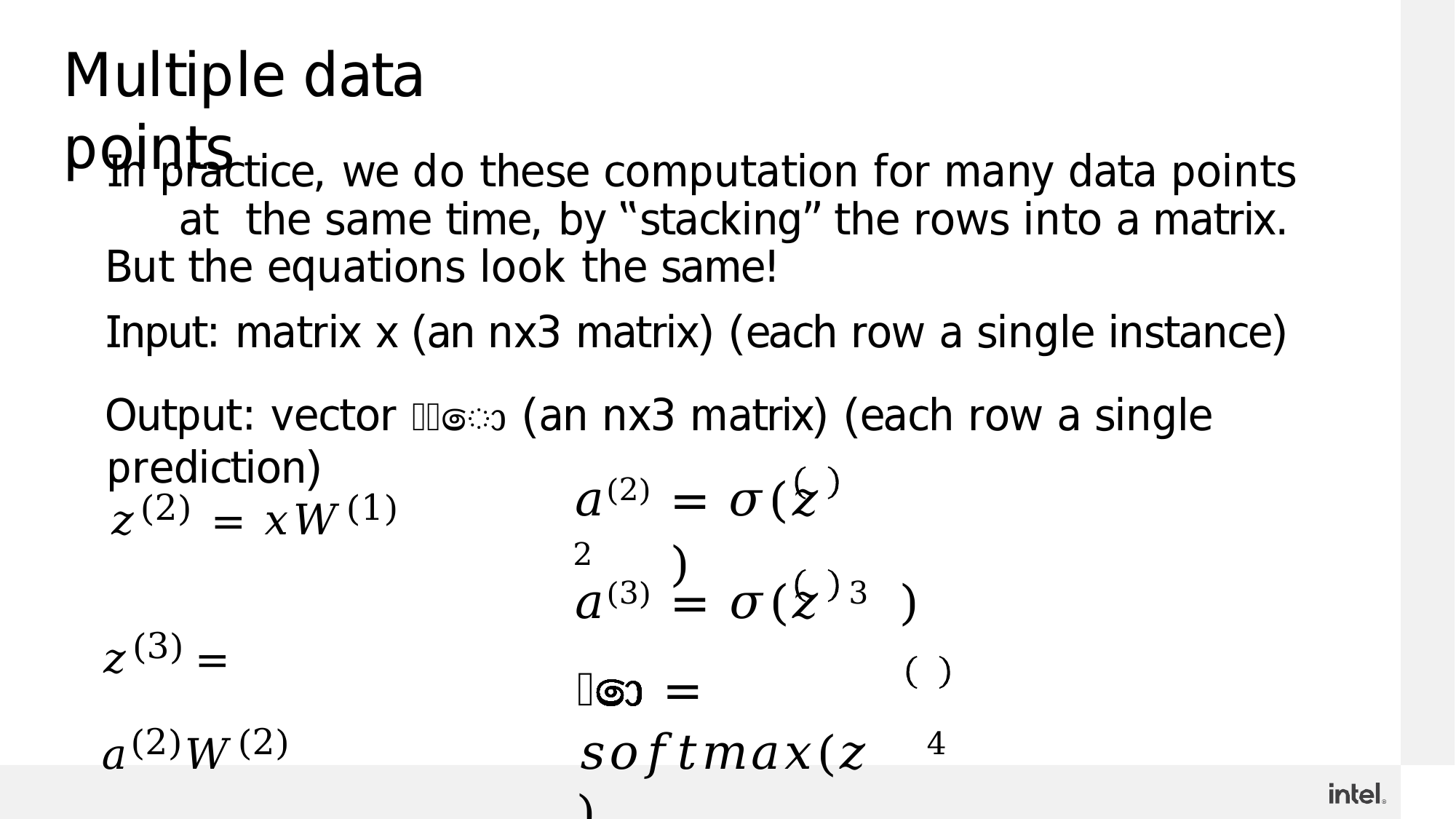

# Multiple data points
In practice, we do these computation for many data points at  the same time, by “stacking” the rows into a matrix.
But the equations look the same!
Input: matrix x (an nx3 matrix) (each row a single instance)
Output: vector 𝑦ො (an nx3 matrix) (each row a single prediction)
𝑧(2)	= 𝑥𝑊(1)
𝑧(3)	= 𝑎(2)𝑊(2)
𝑧(4)	= 𝑎(3)𝑊(3)
𝑎(2)	= 𝜎(𝑧	2	)

𝑎(3)	= 𝜎(𝑧	3	)
𝑦ො = 𝑠𝑜𝑓𝑡𝑚𝑎𝑥(𝑧	4	)

32